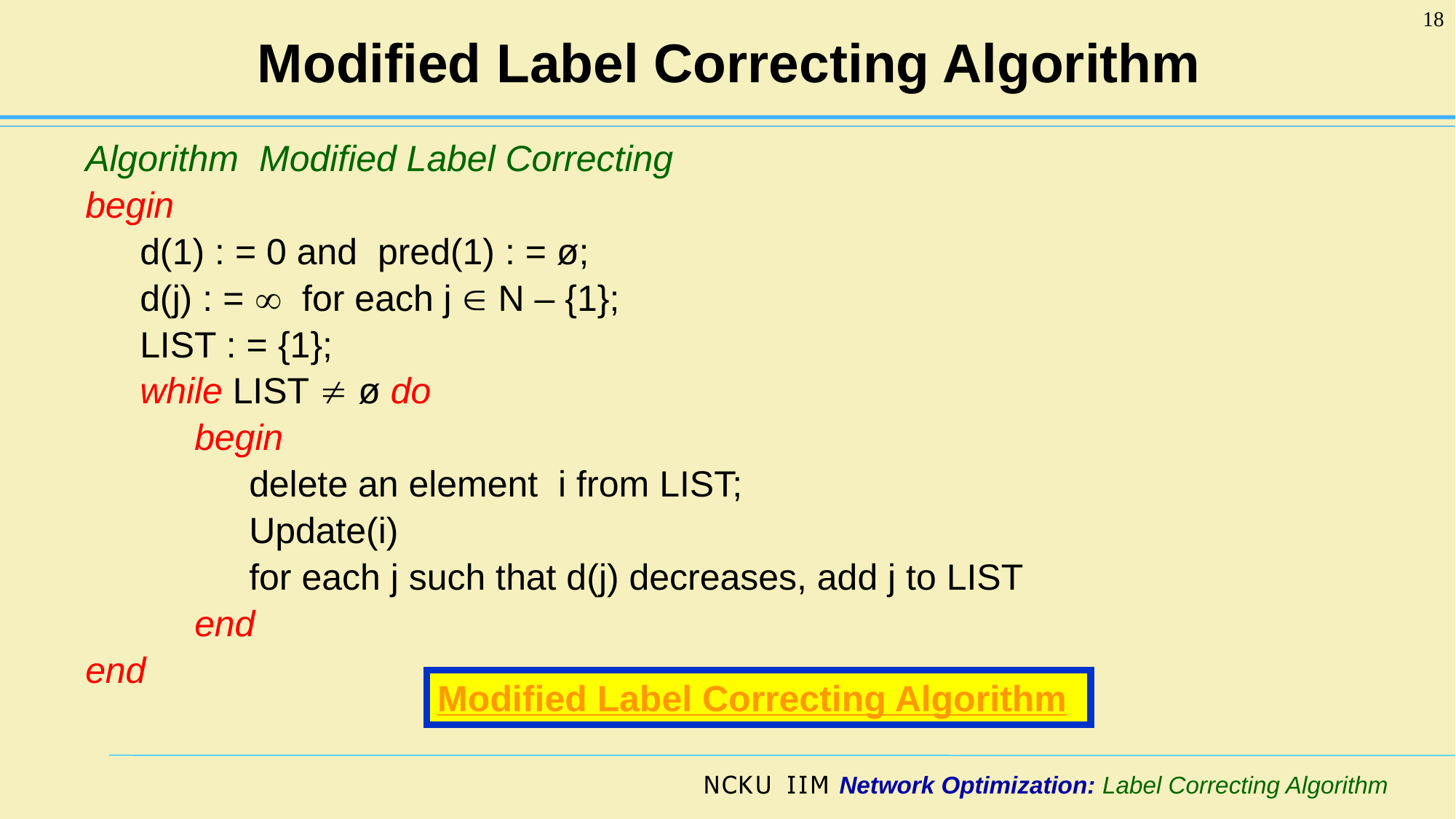

18
# Modified Label Correcting Algorithm
Algorithm  Modified Label Correcting
begin
d(1) : = 0 and  pred(1) : = ø;
d(j) : = ∞  for each j ∈ N – {1};
LIST : = {1};
while LIST ≠ ø do
begin
delete an element  i from LIST;
Update(i)
for each j such that d(j) decreases, add j to LIST
end
end
Modified Label Correcting Algorithm